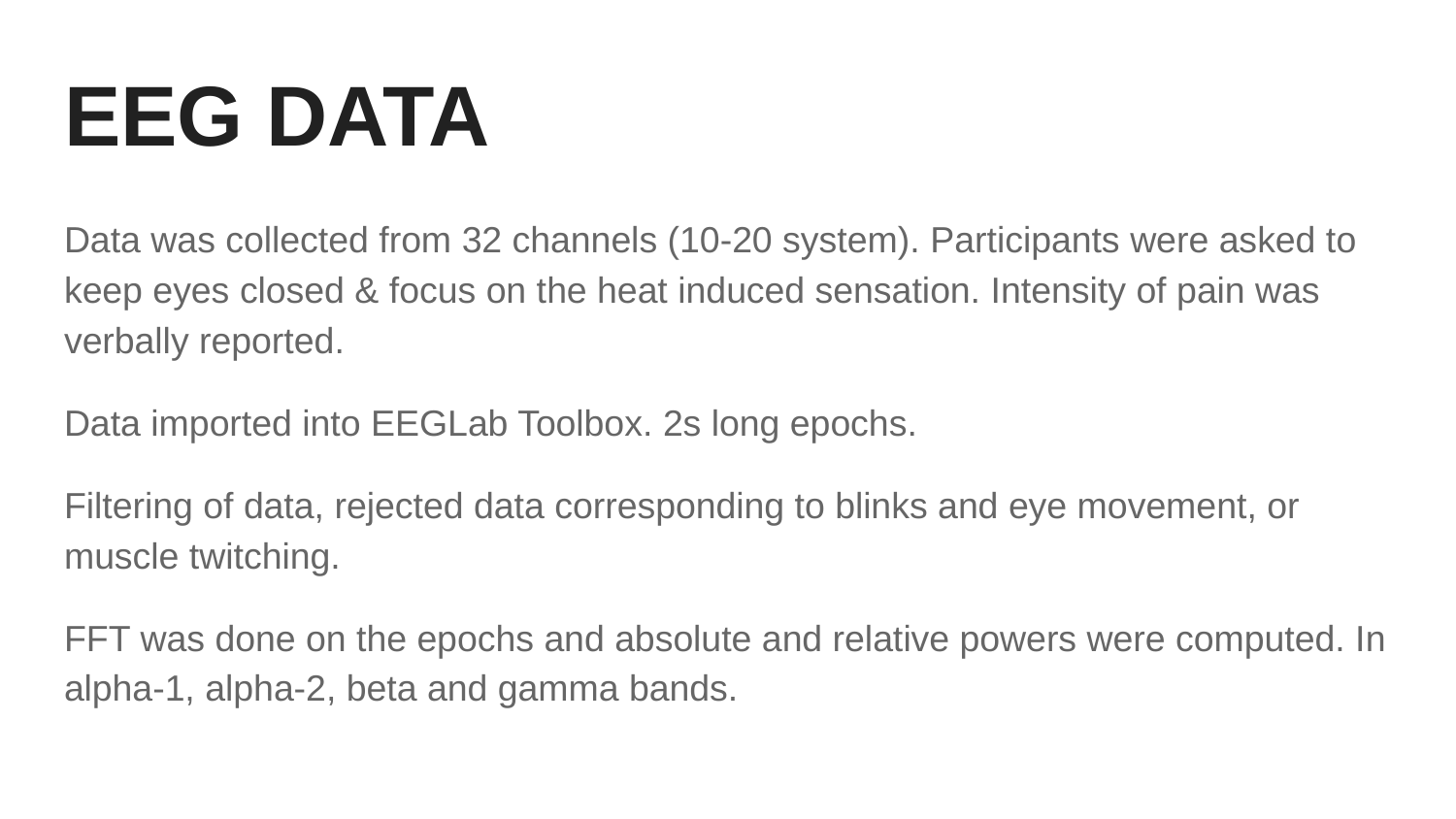

# EEG DATA
Data was collected from 32 channels (10-20 system). Participants were asked to keep eyes closed & focus on the heat induced sensation. Intensity of pain was verbally reported.
Data imported into EEGLab Toolbox. 2s long epochs.
Filtering of data, rejected data corresponding to blinks and eye movement, or muscle twitching.
FFT was done on the epochs and absolute and relative powers were computed. In alpha-1, alpha-2, beta and gamma bands.